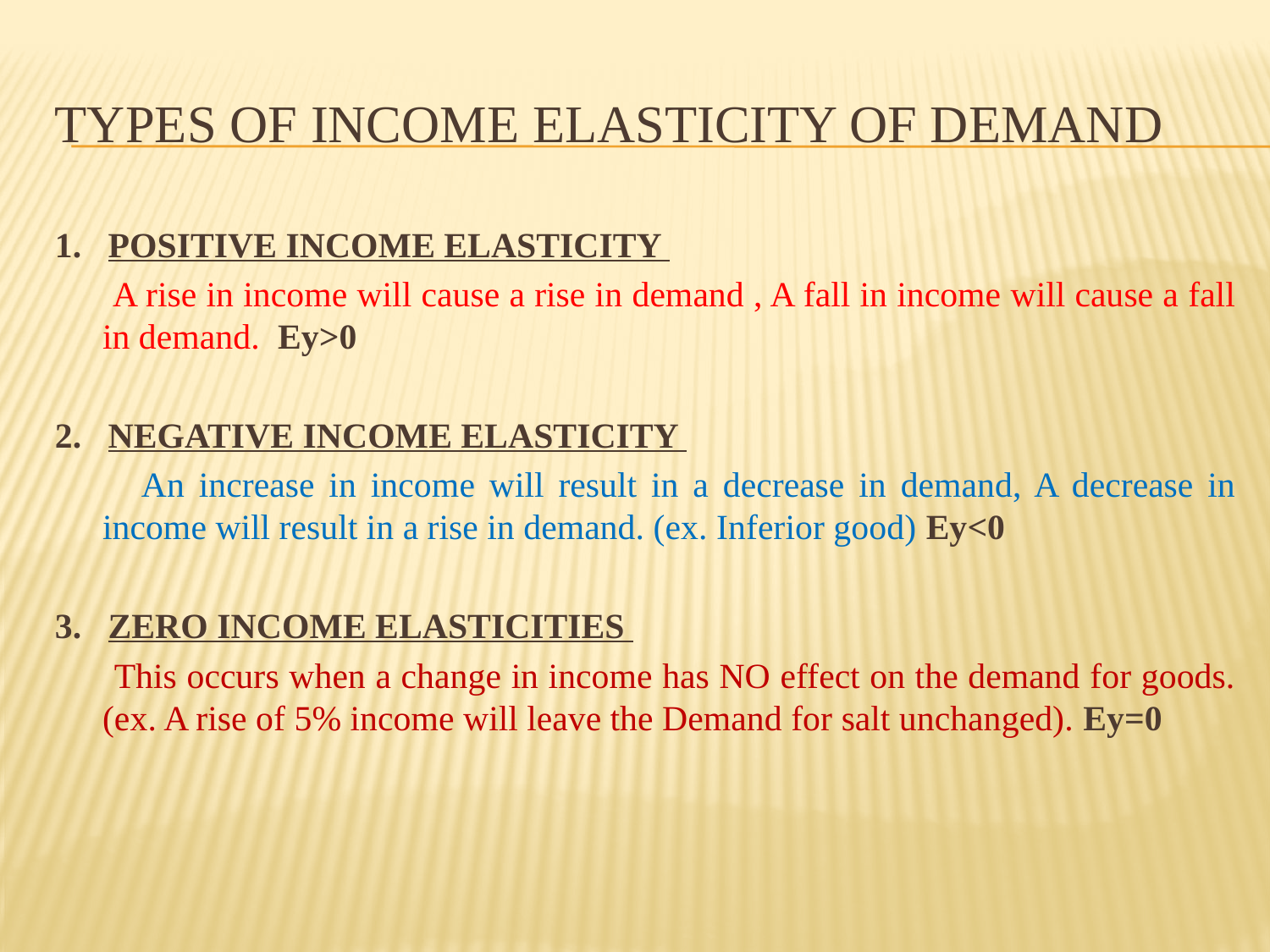

# Types of Income elasticity of demand
1.   POSITIVE INCOME ELASTICITY
      A rise in income will cause a rise in demand , A fall in income will cause a fall in demand.  Ey>0

2.   NEGATIVE INCOME ELASTICITY
      An increase in income will result in a decrease in demand, A decrease in income will result in a rise in demand. (ex. Inferior good) Ey<0

3.   ZERO INCOME ELASTICITIES
      This occurs when a change in income has NO effect on the demand for goods. (ex. A rise of 5% income will leave the Demand for salt unchanged). Ey=0